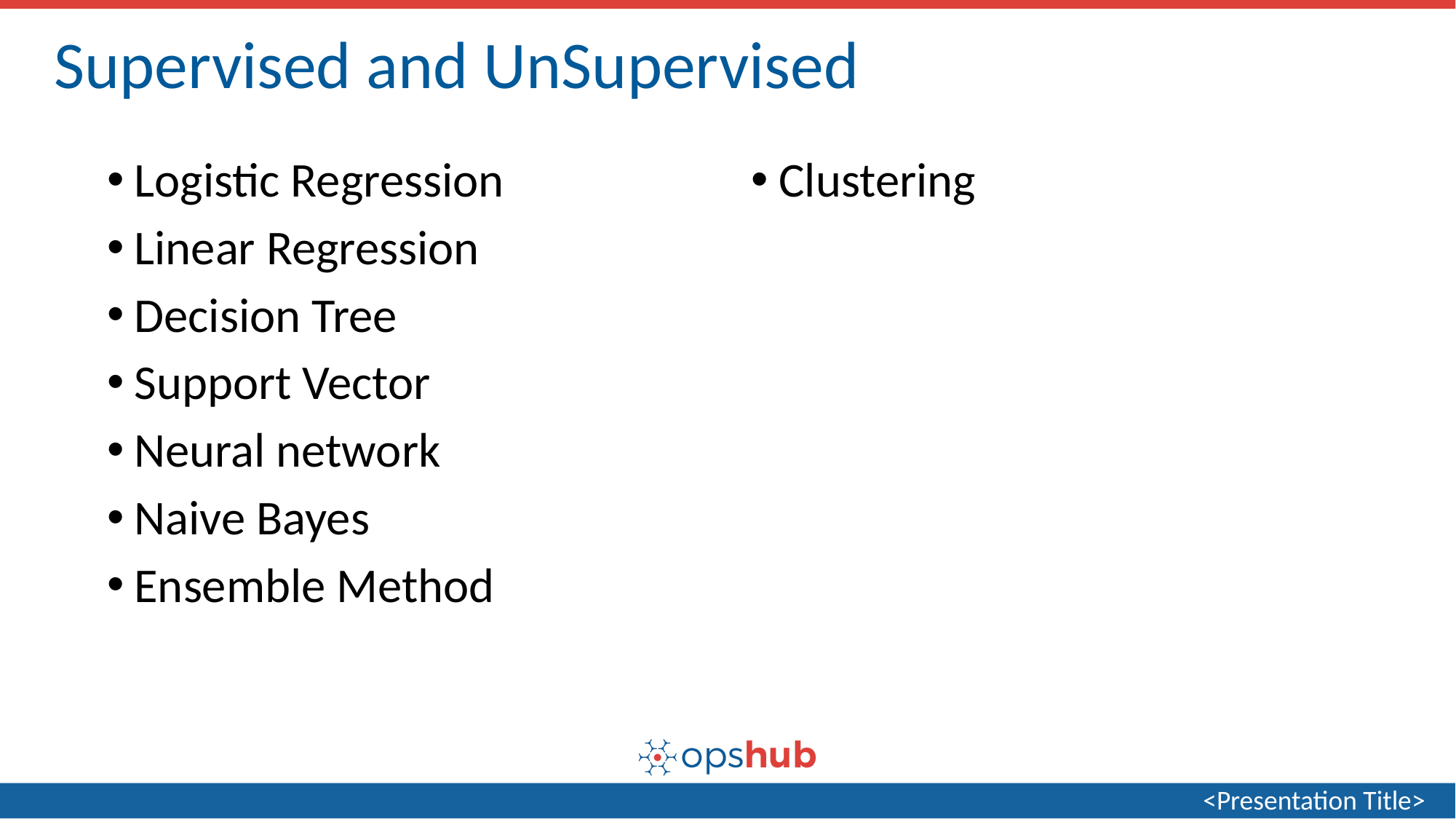

# Supervised and UnSupervised
Logistic Regression
Linear Regression
Decision Tree
Support Vector
Neural network
Naive Bayes
Ensemble Method
Clustering